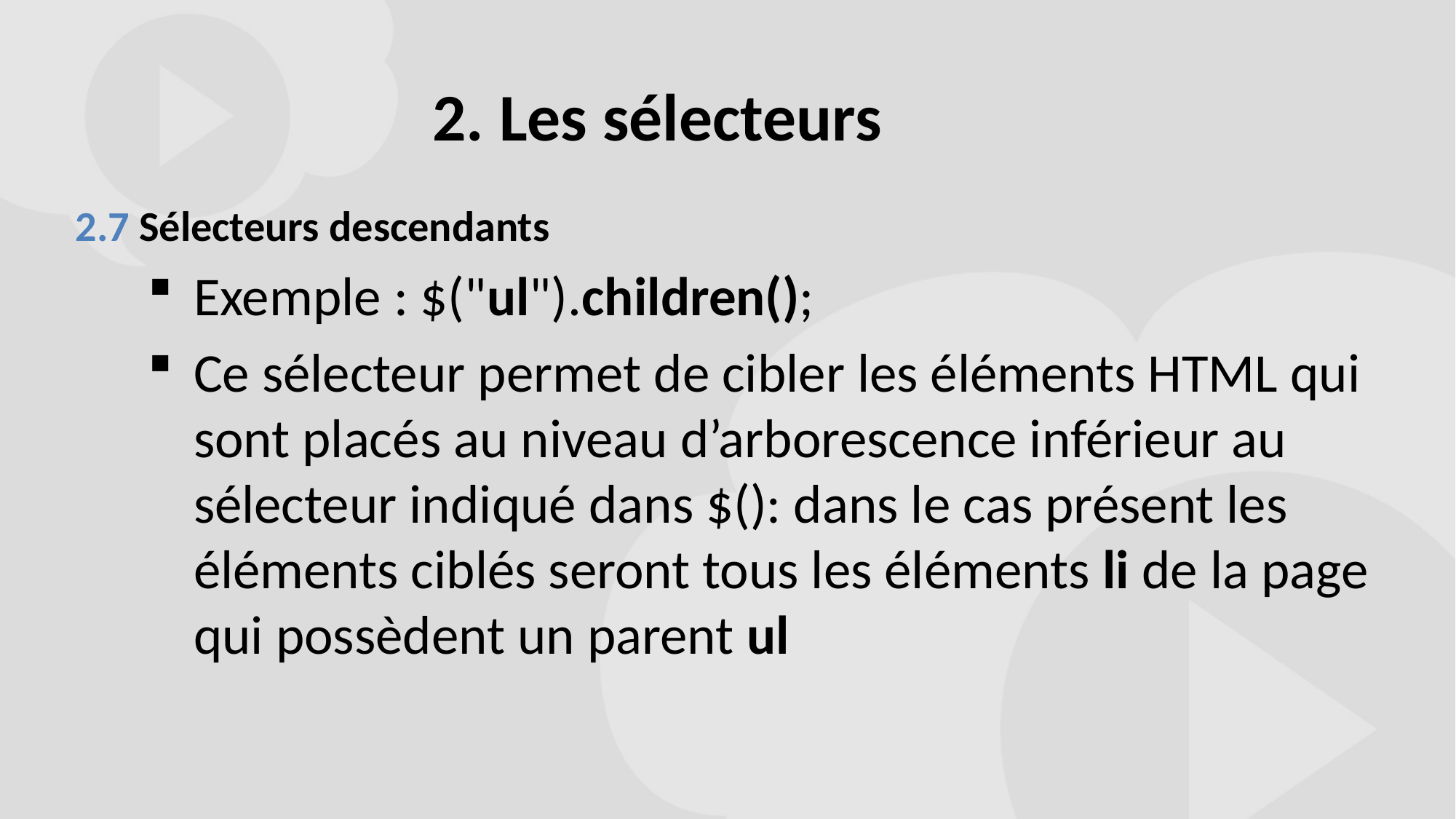

# 2. Les sélecteurs
2.7 Sélecteurs descendants
Exemple : $("ul").children();
Ce sélecteur permet de cibler les éléments HTML qui sont placés au niveau d’arborescence inférieur au sélecteur indiqué dans $(): dans le cas présent les éléments ciblés seront tous les éléments li de la page qui possèdent un parent ul